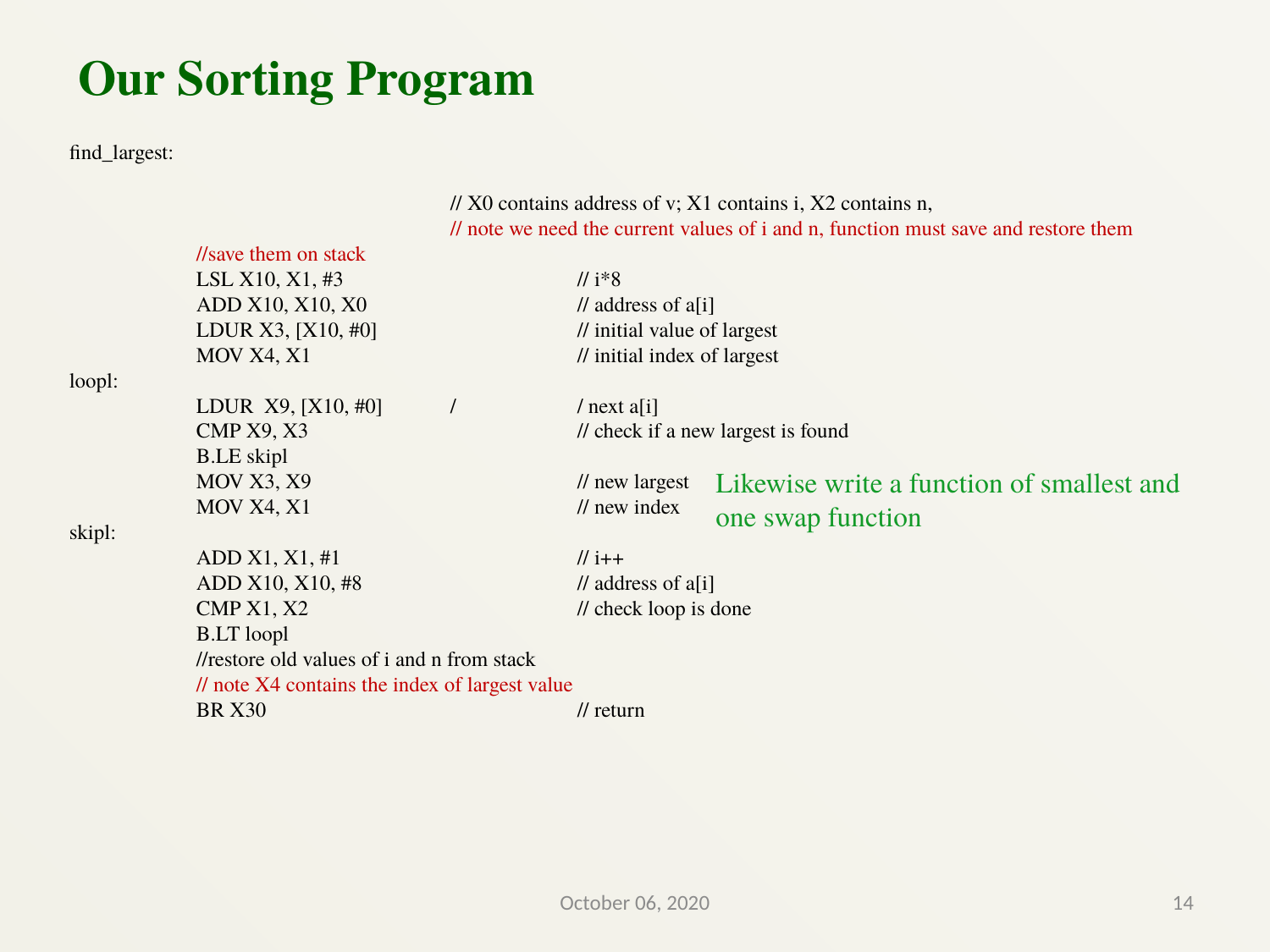

Our Sorting Program
find_largest:

			// X0 contains address of v; X1 contains i, X2 contains n,
			// note we need the current values of i and n, function must save and restore them
	//save them on stack
	LSL X10, X1, #3		// i*8
	ADD X10, X10, X0		// address of a[i]
	LDUR X3, [X10, #0]		// initial value of largest
	MOV X4, X1			// initial index of largest
loopl:
	LDUR  X9, [X10, #0]	/	/ next a[i]
	CMP X9, X3			// check if a new largest is found
	B.LE skipl
	MOV X3, X9			// new largest
	MOV X4, X1			// new index
skipl:
	ADD X1, X1, #1		// i++
	ADD X10, X10, #8		// address of a[i]
	CMP X1, X2			// check loop is done
	B.LT loopl
	//restore old values of i and n from stack
	// note X4 contains the index of largest value
	BR X30			// return

Likewise write a function of smallest and one swap function
October 06, 2020
14